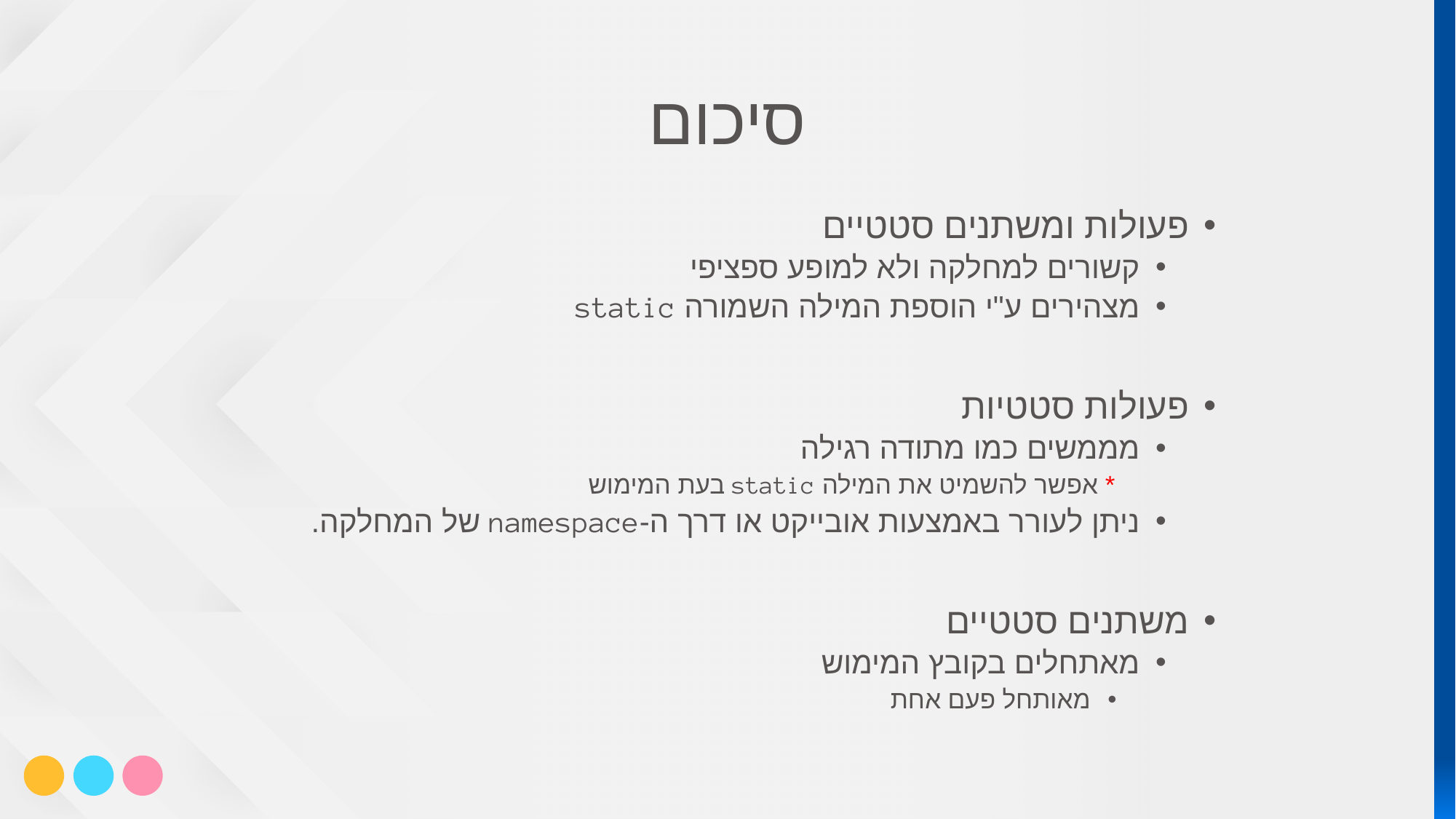

# סיכום
פעולות ומשתנים סטטיים
קשורים למחלקה ולא למופע ספציפי
מצהירים ע"י הוספת המילה השמורה static

פעולות סטטיות
מממשים כמו מתודה רגילה
* אפשר להשמיט את המילה static בעת המימוש
ניתן לעורר באמצעות אובייקט או דרך ה-namespace של המחלקה.

משתנים סטטיים
מאתחלים בקובץ המימוש
מאותחל פעם אחת